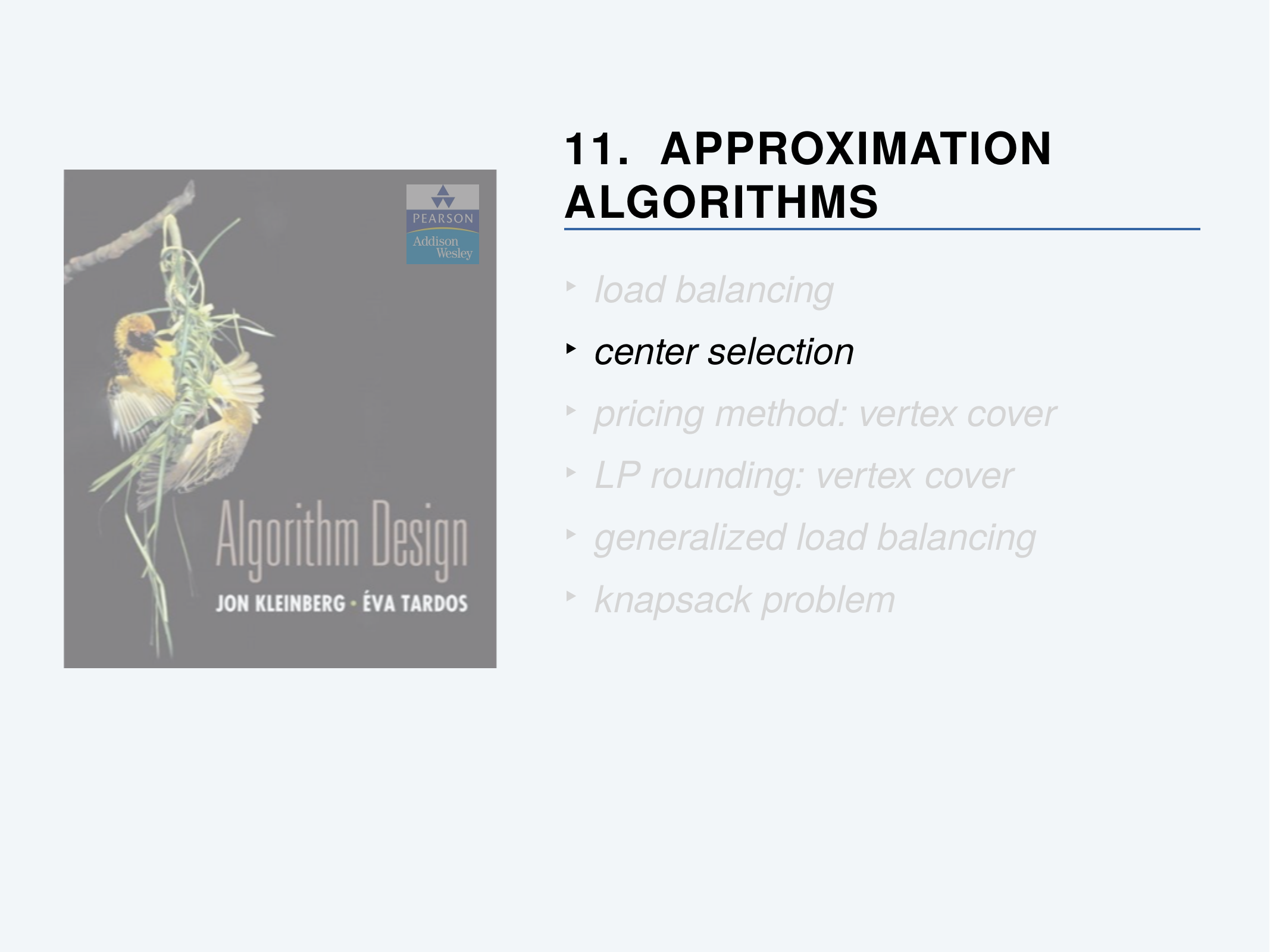

# 11.  Approximation Algorithms
load balancing
center selection
pricing method: vertex cover
LP rounding: vertex cover
generalized load balancing
knapsack problem